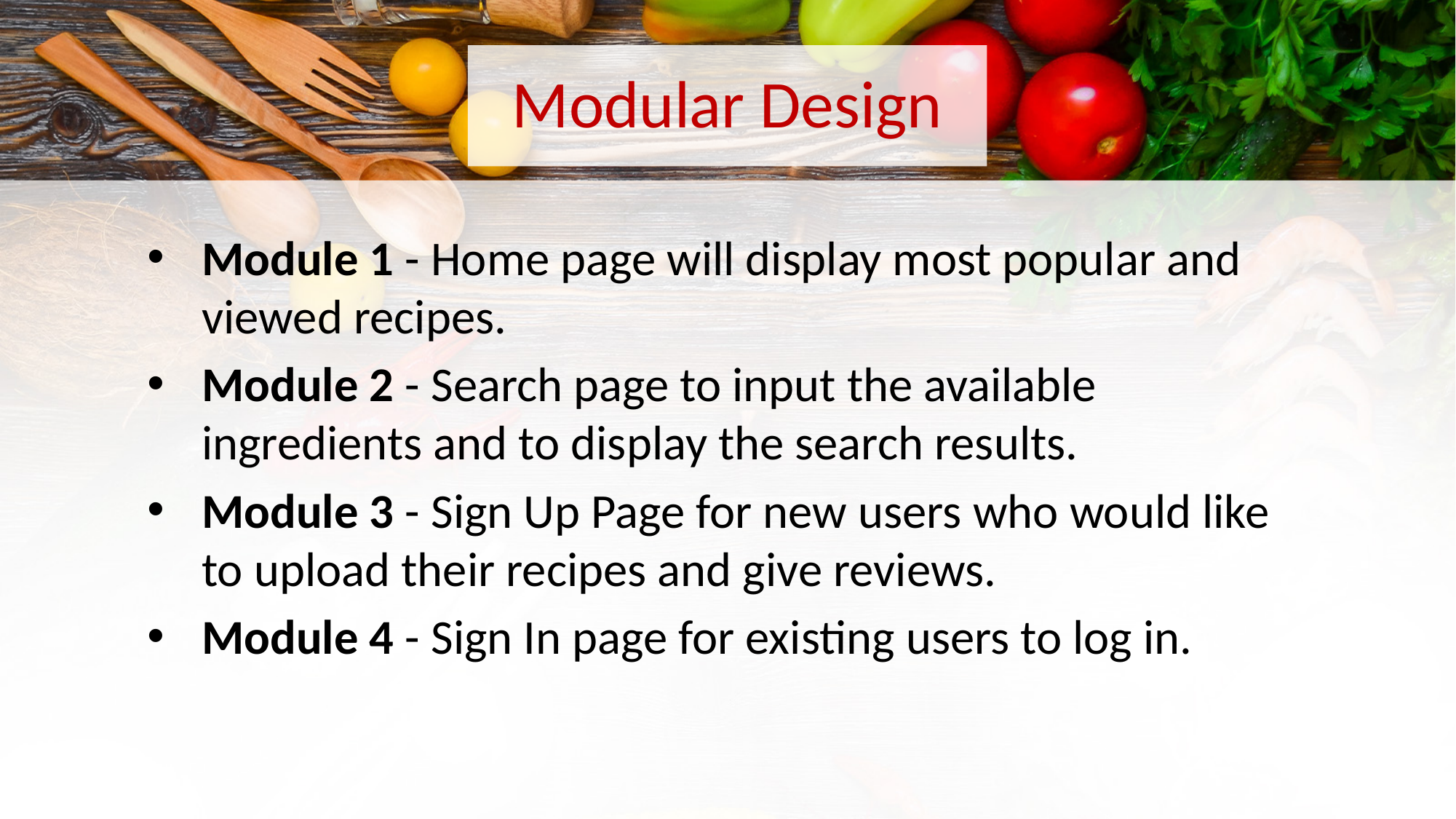

# Modular Design
Module 1 - Home page will display most popular and viewed recipes.
Module 2 - Search page to input the available ingredients and to display the search results.
Module 3 - Sign Up Page for new users who would like to upload their recipes and give reviews.
Module 4 - Sign In page for existing users to log in.